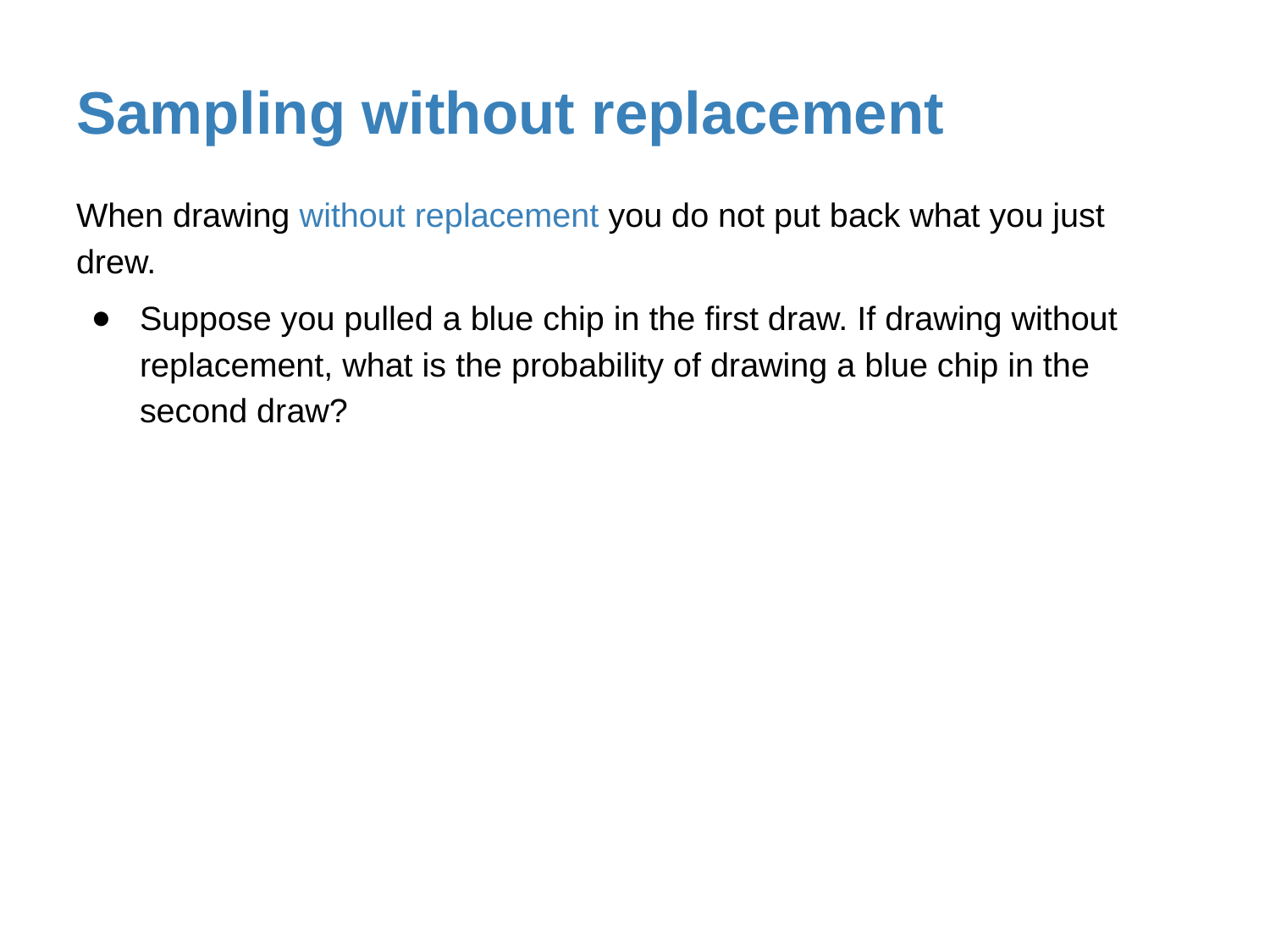

# Sampling without replacement
When drawing without replacement you do not put back what you just drew.
Suppose you pulled a blue chip in the first draw. If drawing without replacement, what is the probability of drawing a blue chip in the second draw?